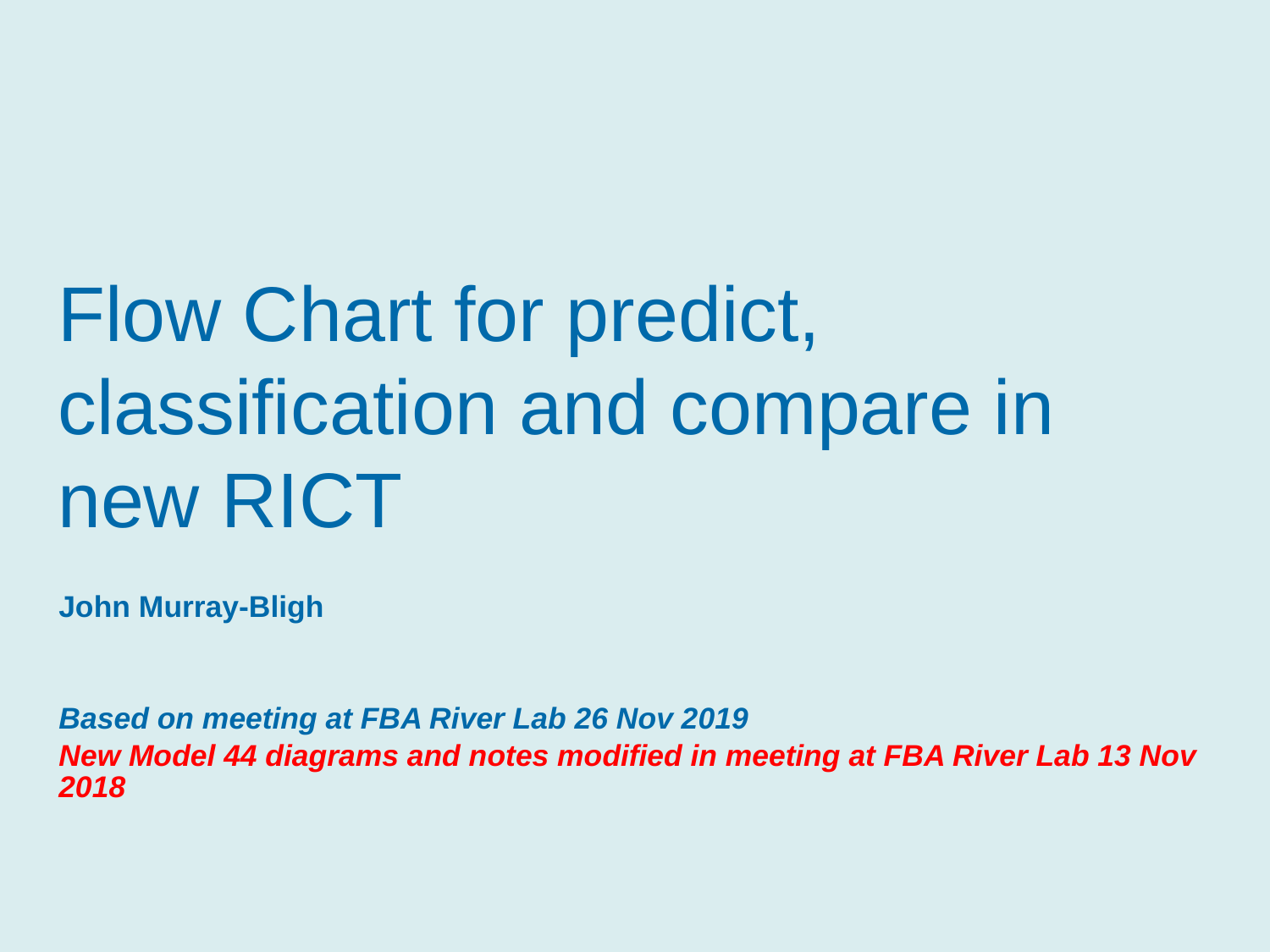

# Flow Chart for predict, classification and compare in new RICT
John Murray-Bligh

Based on meeting at FBA River Lab 26 Nov 2019
New Model 44 diagrams and notes modified in meeting at FBA River Lab 13 Nov 2018